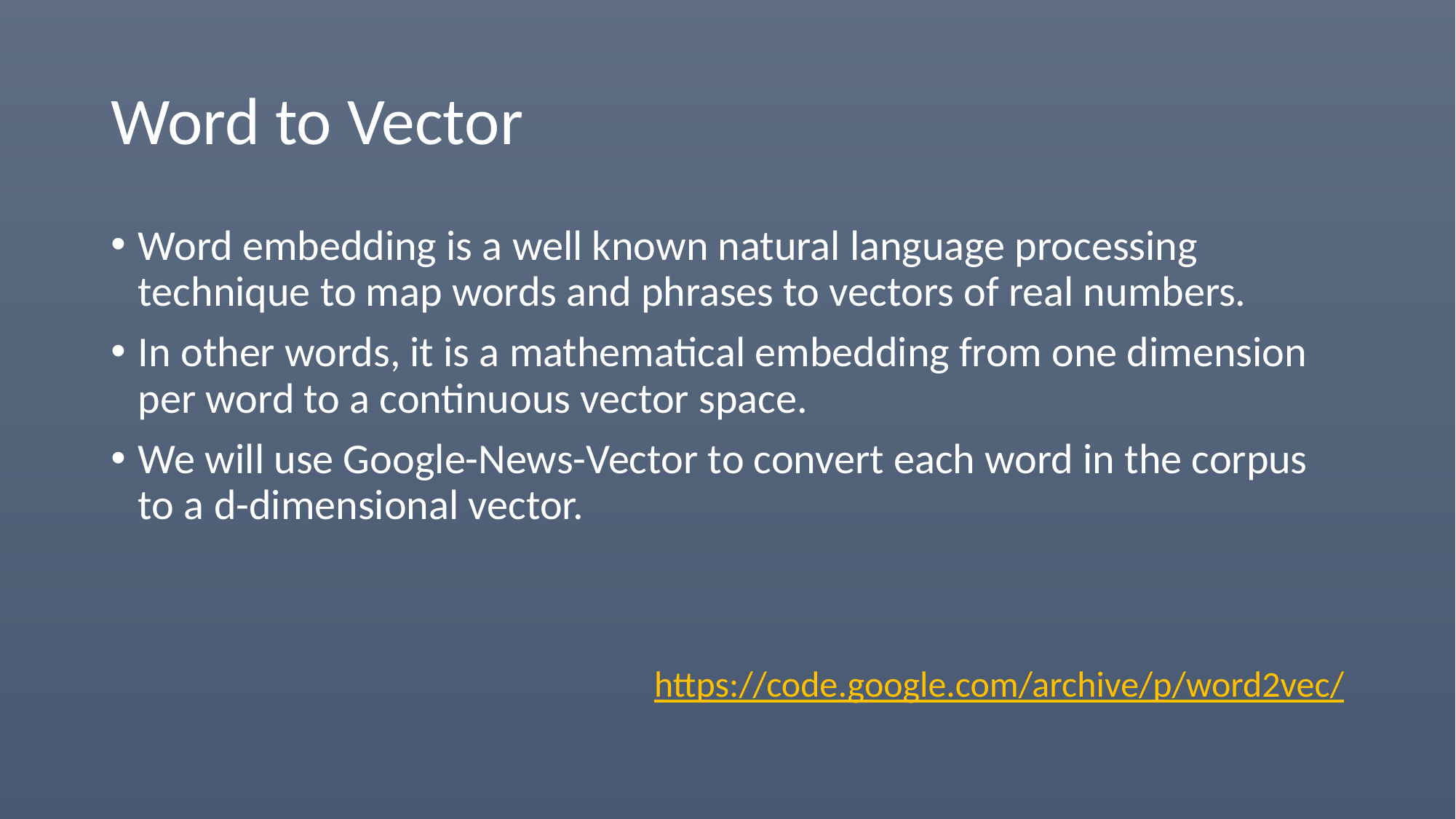

# Word to Vector
Word embedding is a well known natural language processing technique to map words and phrases to vectors of real numbers.
In other words, it is a mathematical embedding from one dimension per word to a continuous vector space.
We will use Google-News-Vector to convert each word in the corpus to a d-dimensional vector.

https://code.google.com/archive/p/word2vec/